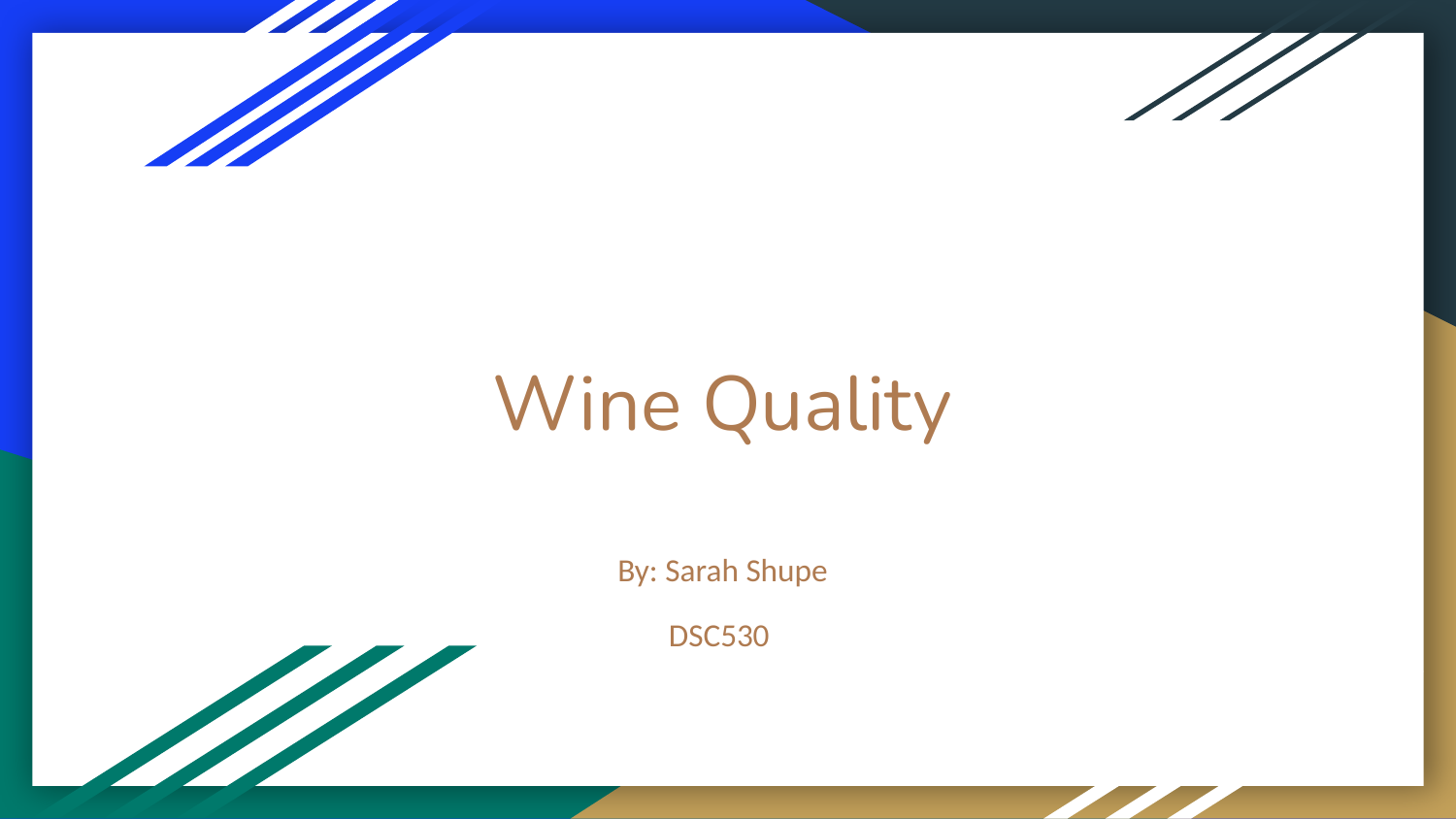

# Wine Quality
By: Sarah Shupe

DSC530